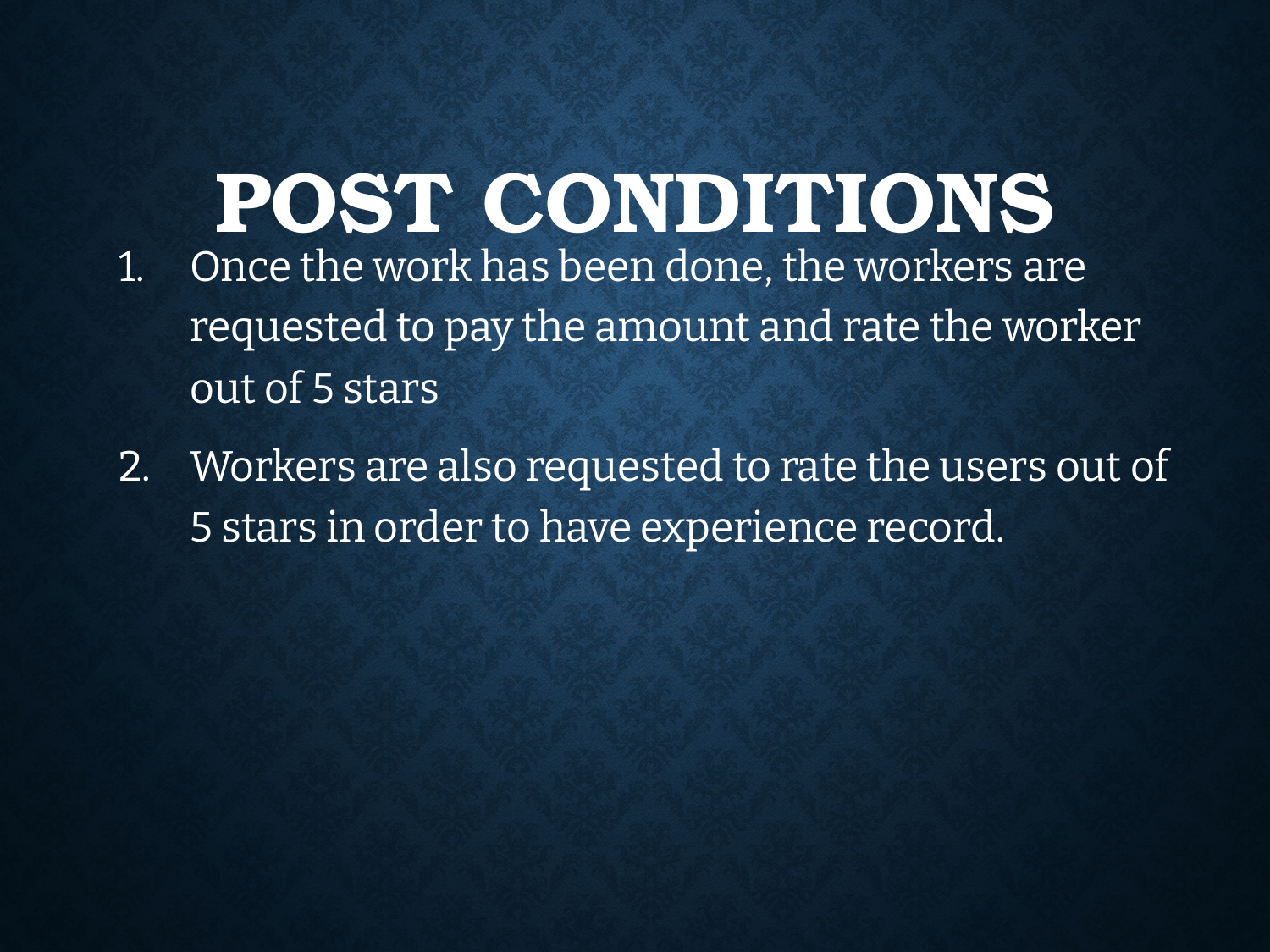

# Post Conditions
Once the work has been done, the workers are requested to pay the amount and rate the worker out of 5 stars
Workers are also requested to rate the users out of 5 stars in order to have experience record.